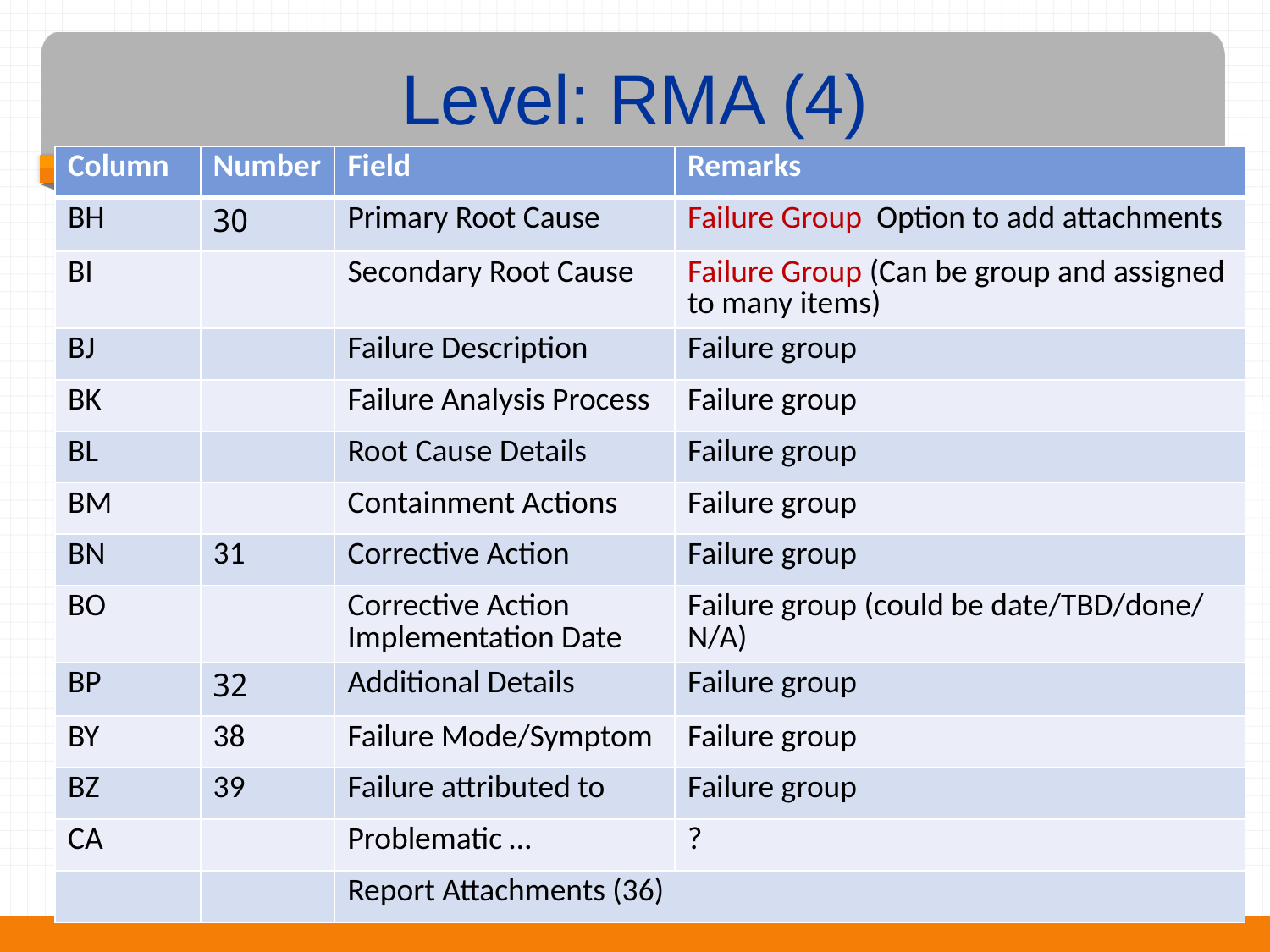

# Level: RMA (4)
| Column | Number | Field | Remarks |
| --- | --- | --- | --- |
| BH | 30 | Primary Root Cause | Failure Group Option to add attachments |
| BI |  | Secondary Root Cause | Failure Group (Can be group and assigned to many items) |
| BJ |  | Failure Description | Failure group |
| BK |  | Failure Analysis Process | Failure group |
| BL |  | Root Cause Details | Failure group |
| BM |  | Containment Actions | Failure group |
| BN | 31 | Corrective Action | Failure group |
| BO |  | Corrective Action Implementation Date | Failure group (could be date/TBD/done/ N/A) |
| BP | 32 | Additional Details | Failure group |
| BY | 38 | Failure Mode/Symptom | Failure group |
| BZ | 39 | Failure attributed to | Failure group |
| CA |  | Problematic … | ? |
|  |  | Report Attachments (36) |  |
31